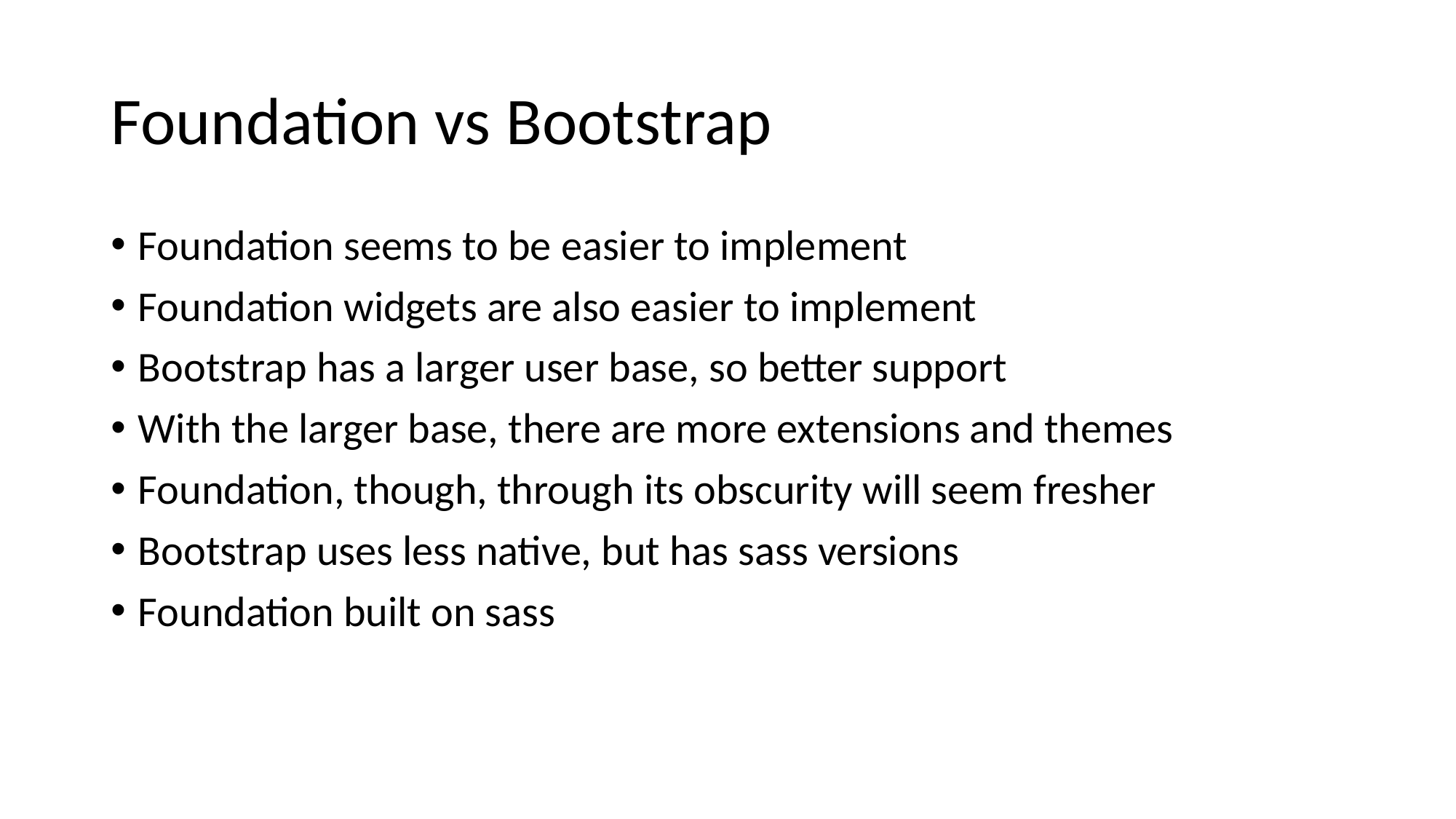

# Foundation vs Bootstrap
Foundation seems to be easier to implement
Foundation widgets are also easier to implement
Bootstrap has a larger user base, so better support
With the larger base, there are more extensions and themes
Foundation, though, through its obscurity will seem fresher
Bootstrap uses less native, but has sass versions
Foundation built on sass